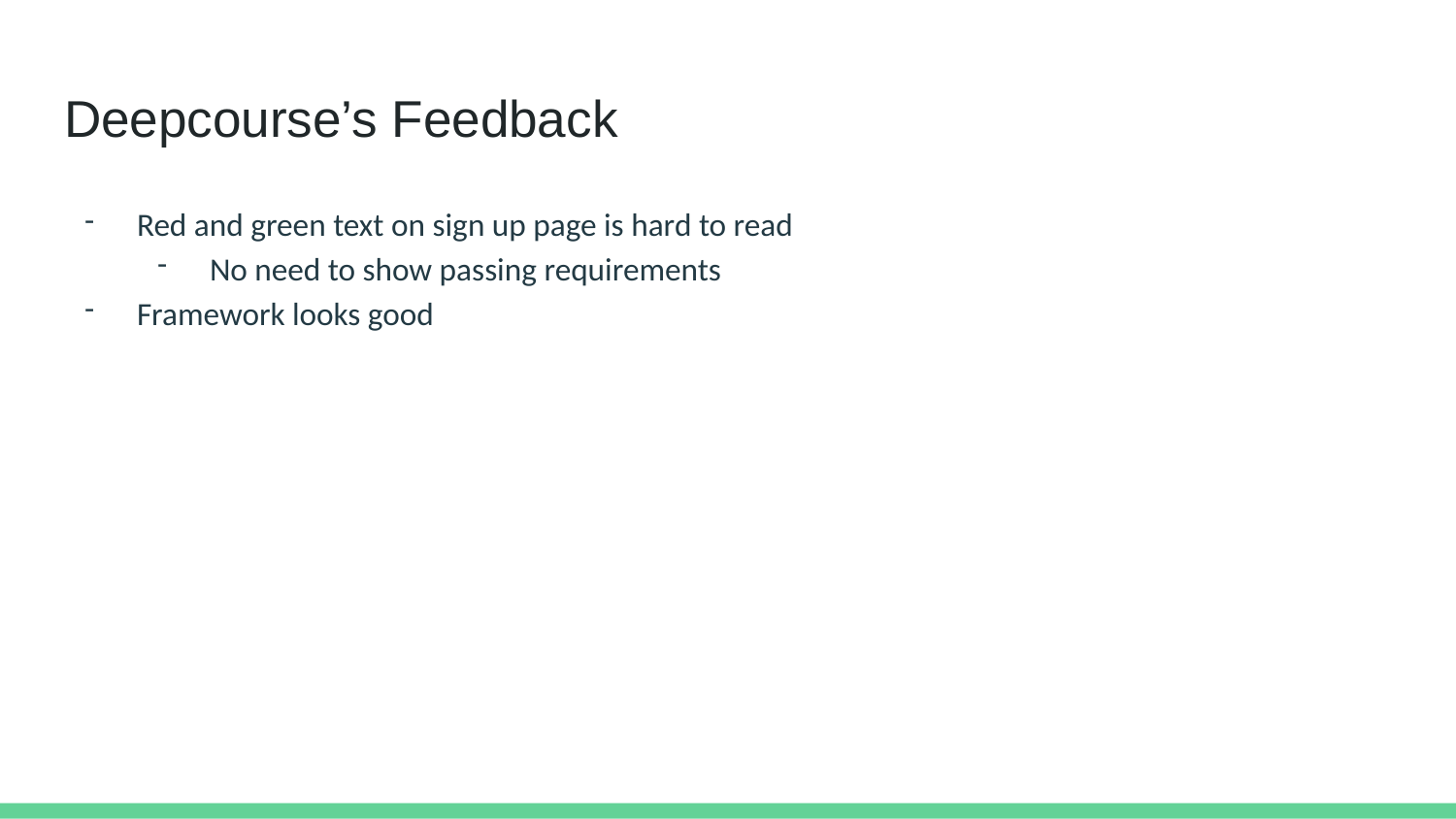

# Deepcourse’s Feedback
Red and green text on sign up page is hard to read
No need to show passing requirements
Framework looks good